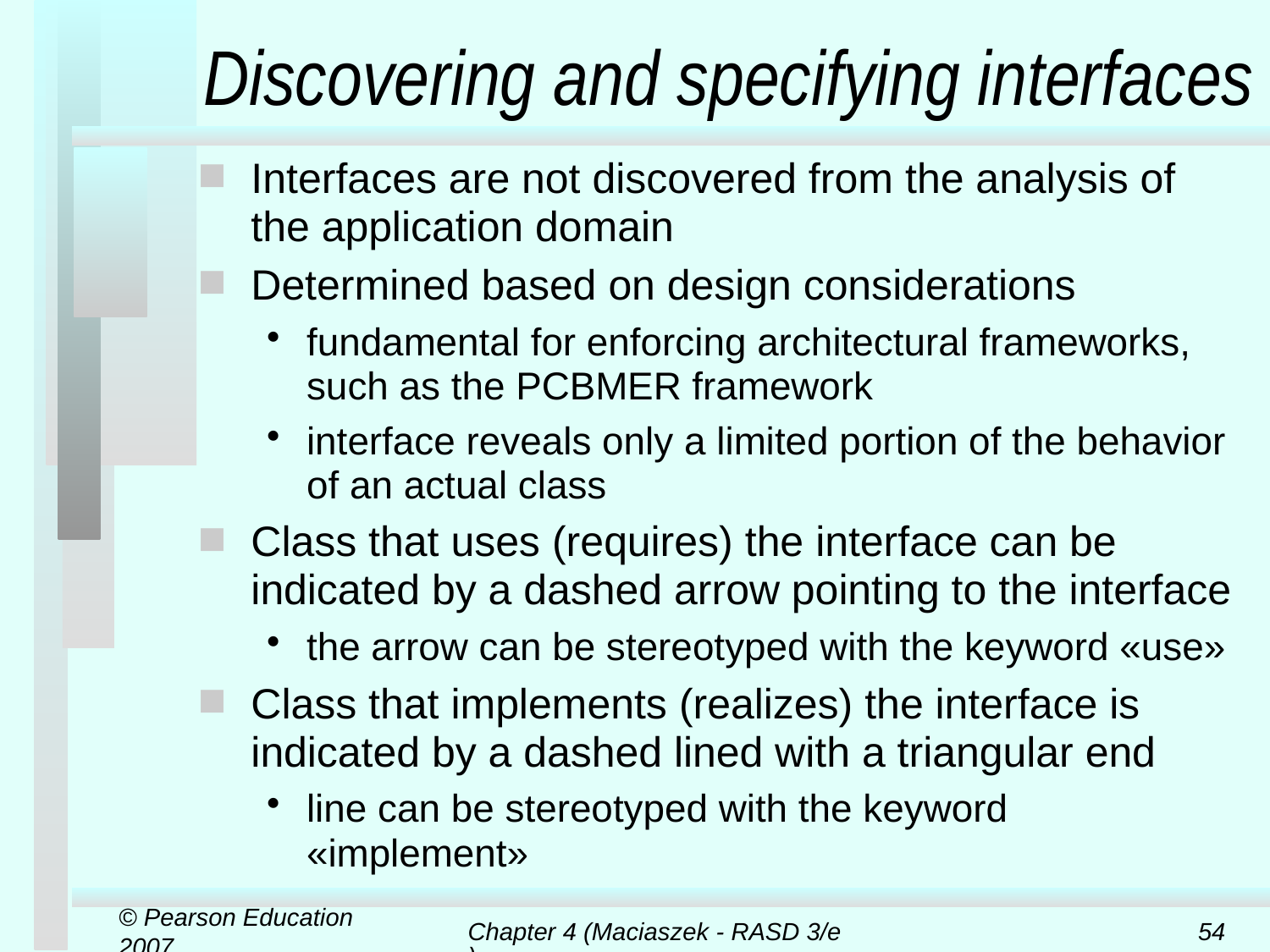

# Discovering and specifying interfaces
Interfaces are not discovered from the analysis of the application domain
Determined based on design considerations
fundamental for enforcing architectural frameworks, such as the PCBMER framework
interface reveals only a limited portion of the behavior of an actual class
Class that uses (requires) the interface can be indicated by a dashed arrow pointing to the interface
the arrow can be stereotyped with the keyword «use»
Class that implements (realizes) the interface is indicated by a dashed lined with a triangular end
line can be stereotyped with the keyword «implement»
© Pearson Education 2007
Chapter 4 (Maciaszek - RASD 3/e)
54